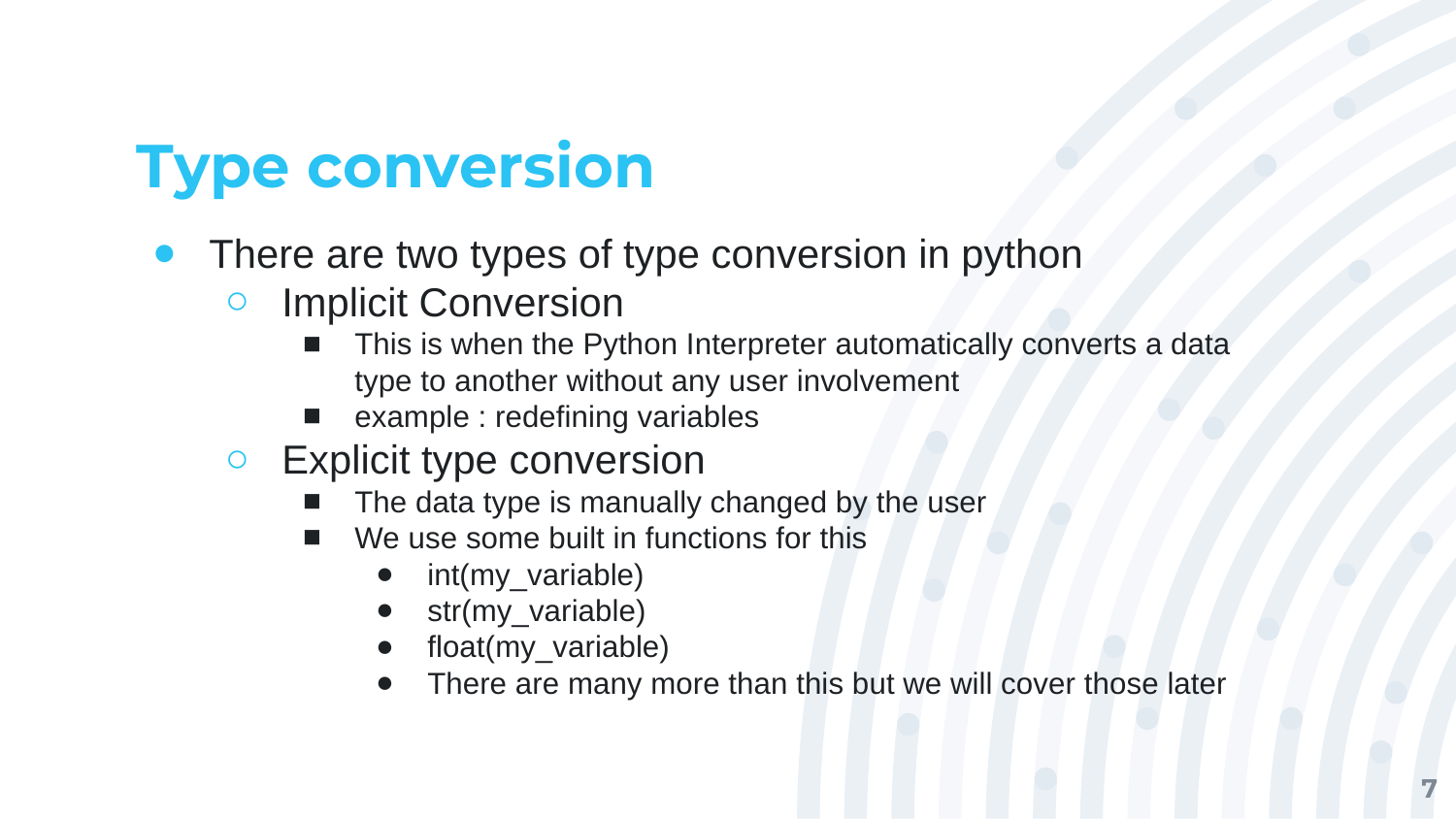

# Type conversion
There are two types of type conversion in python
Implicit Conversion
This is when the Python Interpreter automatically converts a data type to another without any user involvement
example : redefining variables
Explicit type conversion
The data type is manually changed by the user
We use some built in functions for this
int(my_variable)
str(my_variable)
float(my_variable)
There are many more than this but we will cover those later
7